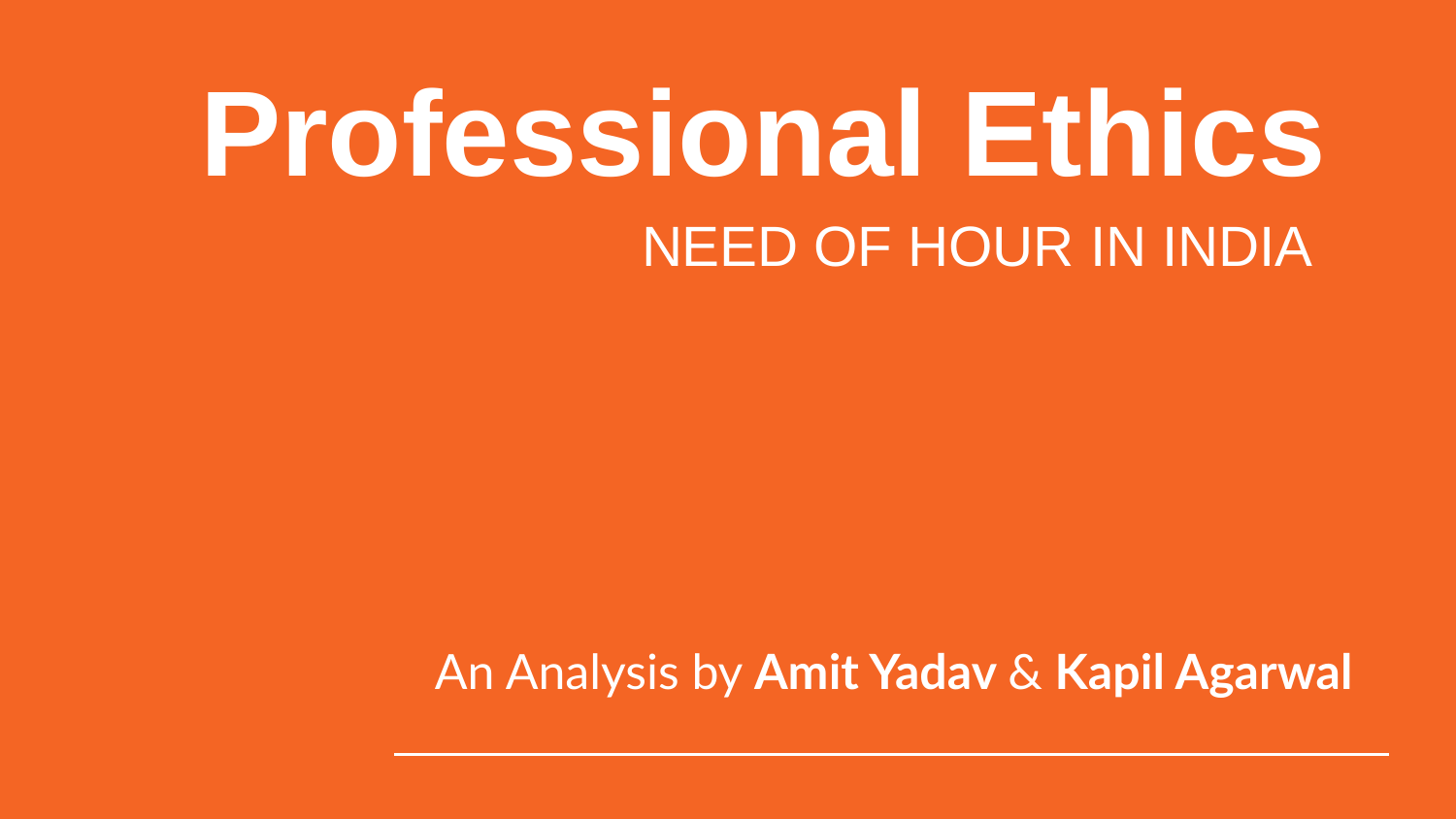

# Professional Ethics

NEED OF HOUR IN INDIA
An Analysis by Amit Yadav & Kapil Agarwal